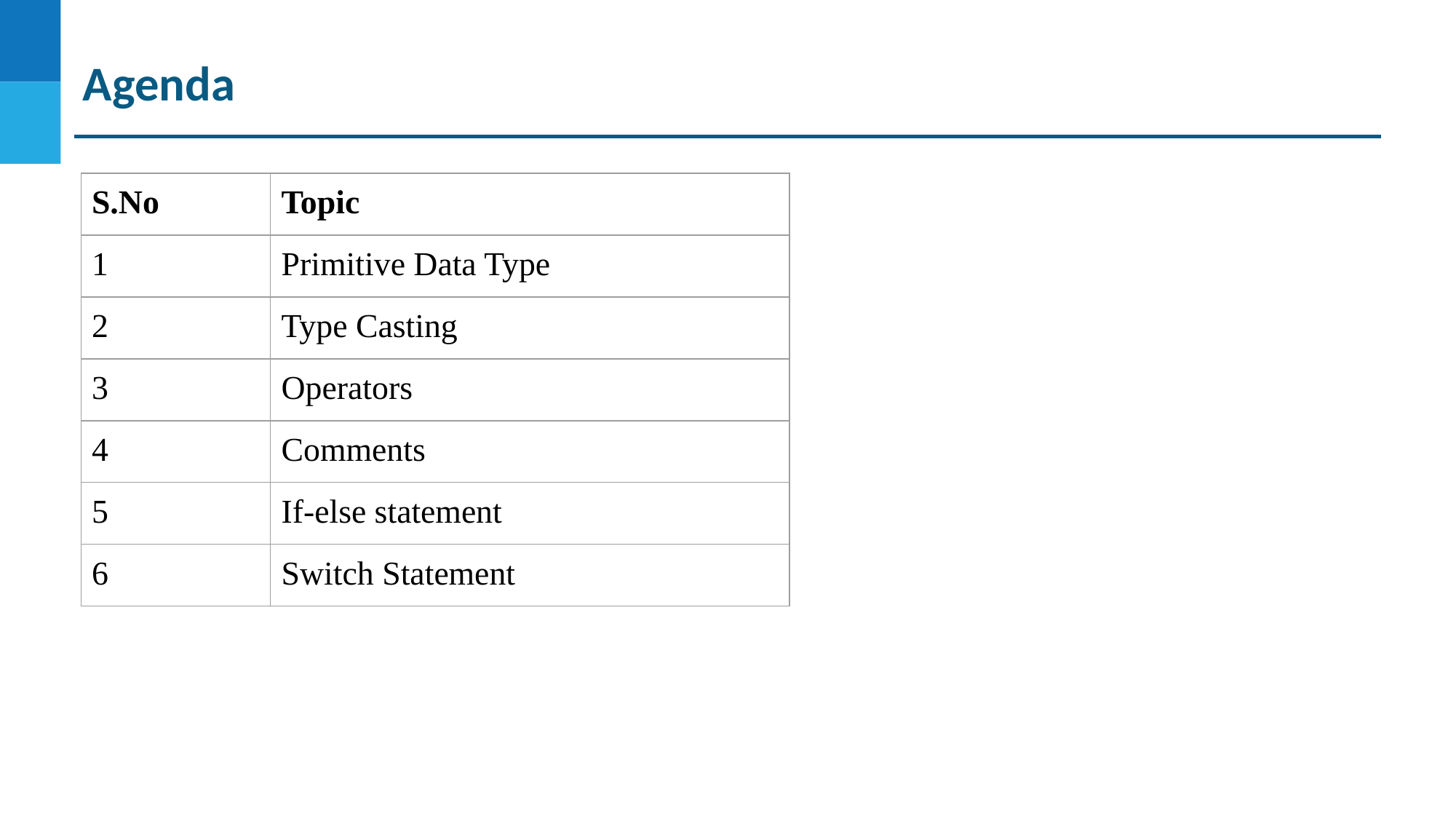

Agenda
| S.No | Topic |
| --- | --- |
| 1 | Primitive Data Type |
| 2 | Type Casting |
| 3 | Operators |
| 4 | Comments |
| 5 | If-else statement |
| 6 | Switch Statement |